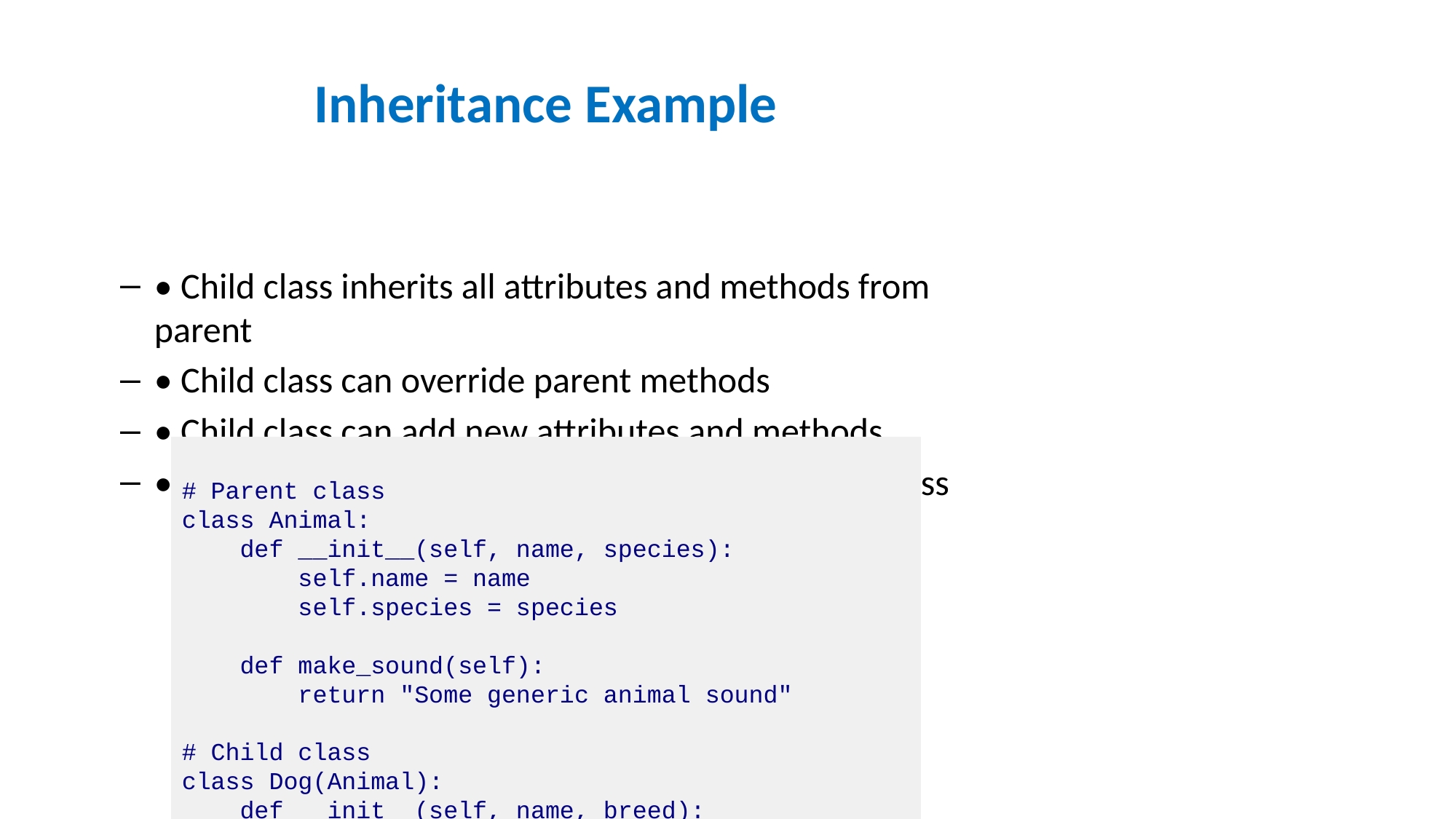

# Inheritance Example

• Child class inherits all attributes and methods from parent
• Child class can override parent methods
• Child class can add new attributes and methods
• super() function calls methods from the parent class

# Parent class class Animal: def __init__(self, name, species): self.name = name self.species = species def make_sound(self): return "Some generic animal sound" # Child class class Dog(Animal): def __init__(self, name, breed): # Call parent class's __init__ method super().__init__(name, "Canis familiaris") self.breed = breed # Override parent method def make_sound(self): return "Woof!" # Add new method def wag_tail(self): return f"{self.name} wags tail"